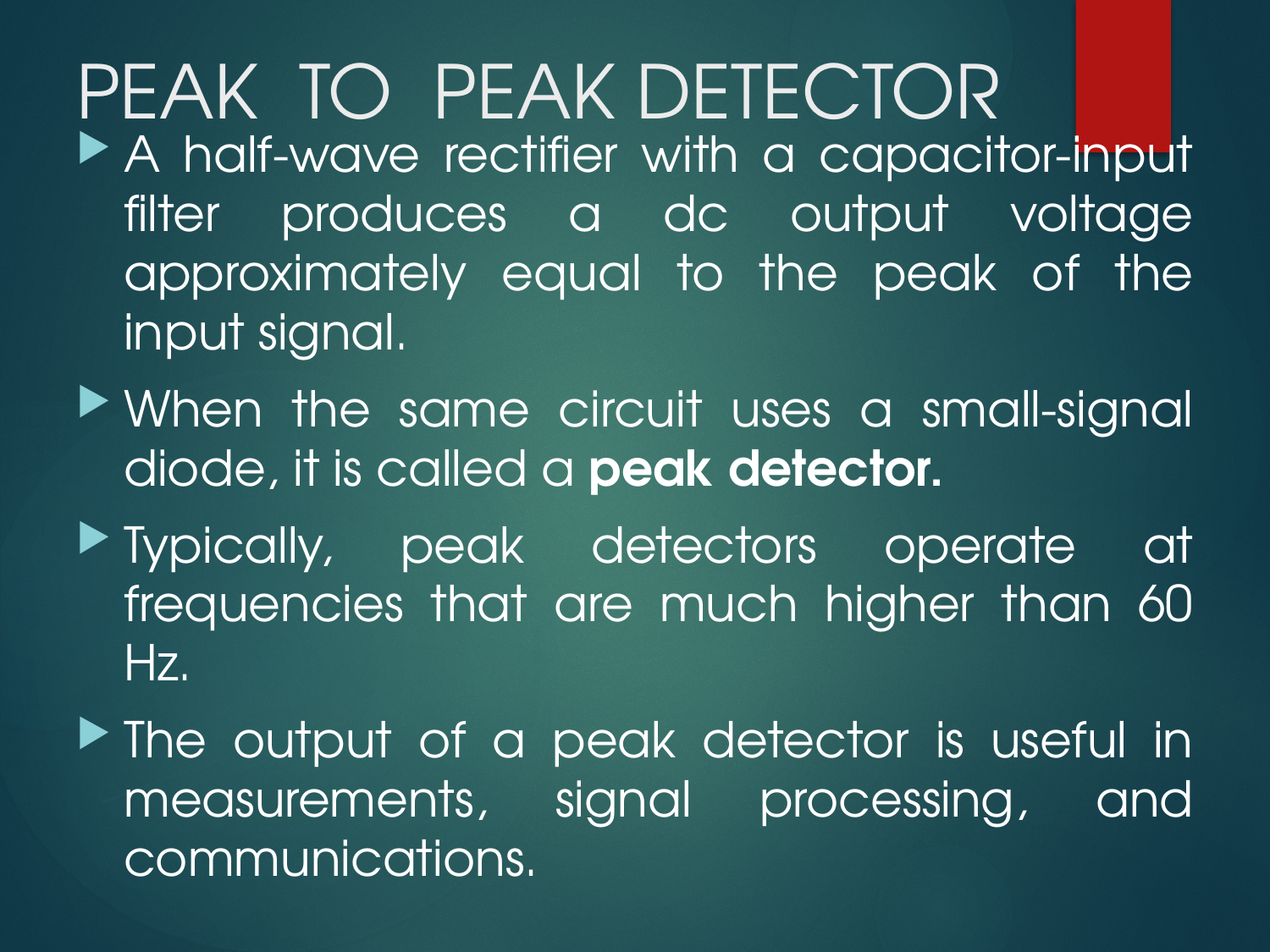

# PEAK  TO  PEAK DETECTOR
A half-wave rectifier with a capacitor-input filter produces a dc output voltage approximately equal to the peak of the input signal.
When the same circuit uses a small-signal diode, it is called a peak detector.
Typically, peak detectors operate at frequencies that are much higher than 60 Hz.
The output of a peak detector is useful in measurements, signal processing, and communications.